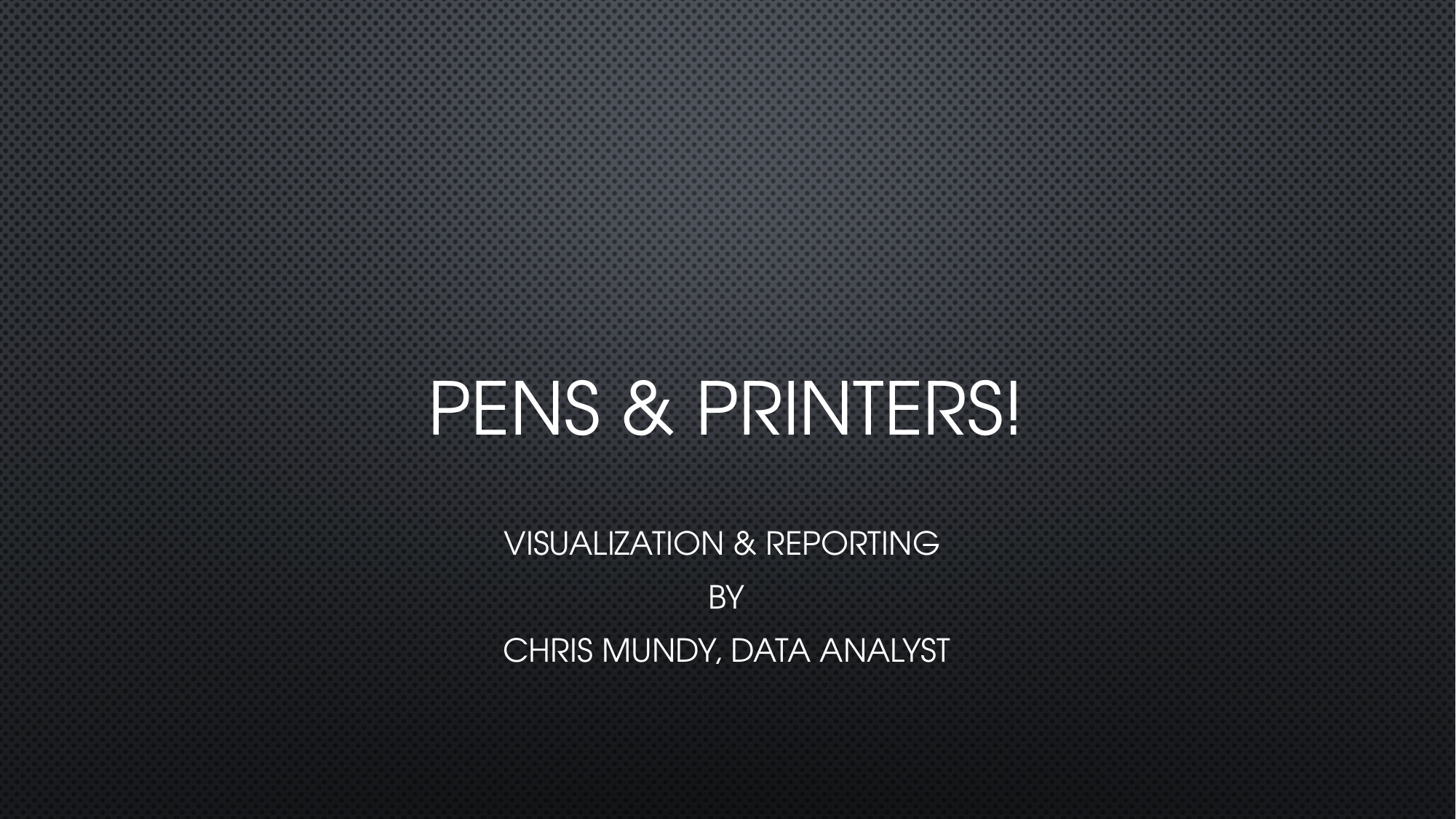

# Pens & Printers!

Visualization & Reporting
By
Chris mundy, Data Analyst